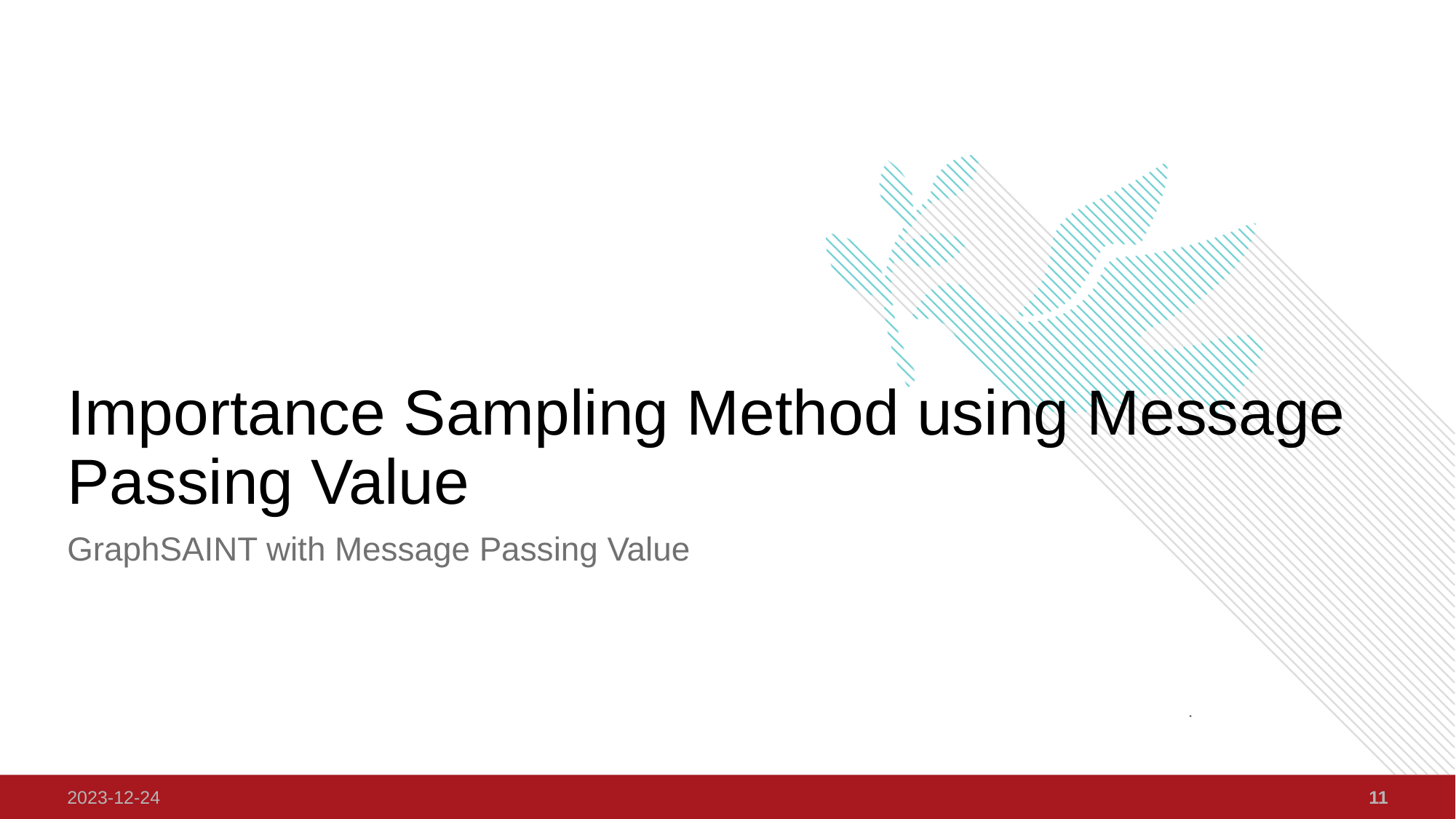

# Importance Sampling Method using Message Passing Value
GraphSAINT with Message Passing Value
2023-12-24
11